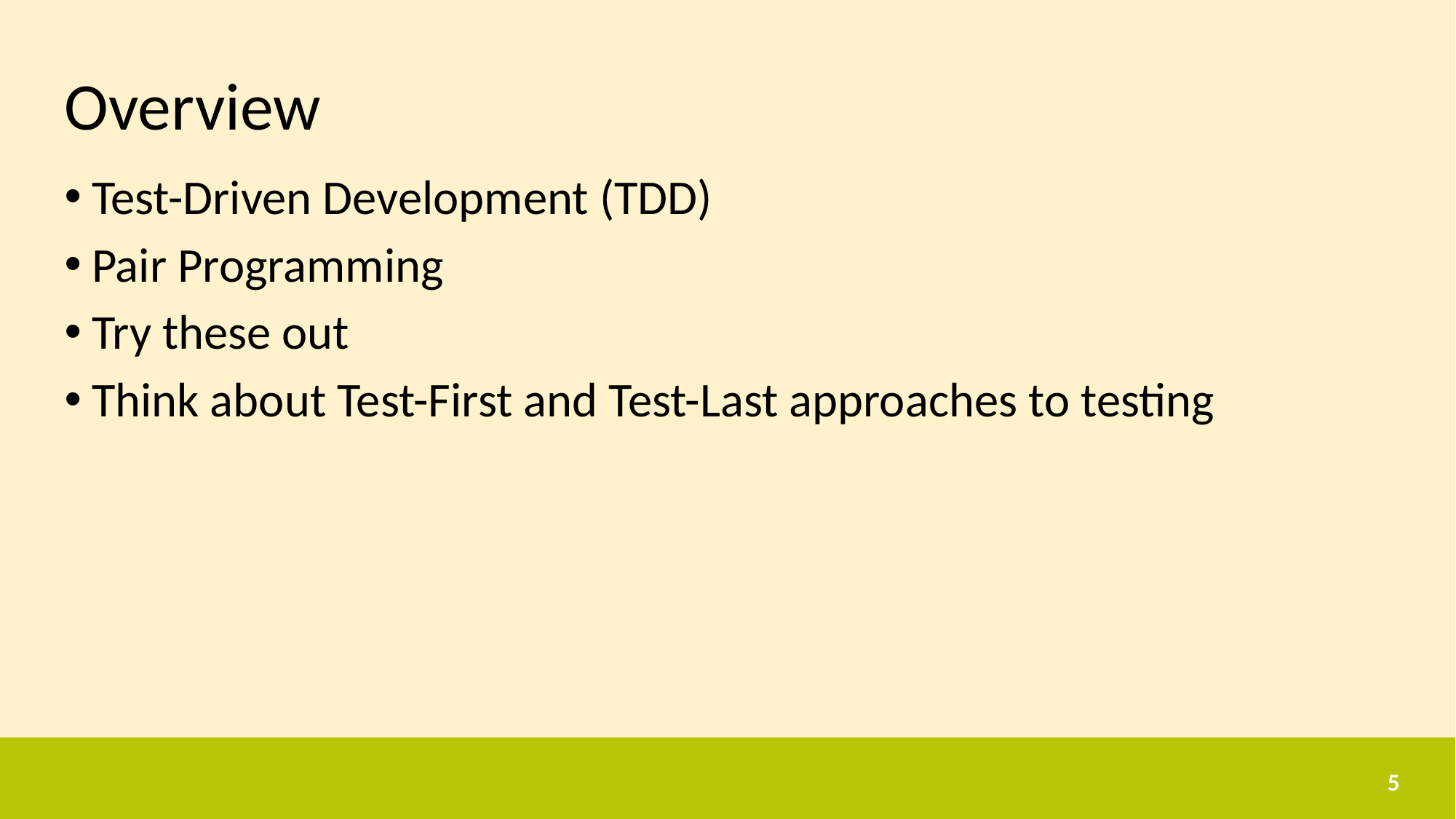

# Overview
Test-Driven Development (TDD)
Pair Programming
Try these out
Think about Test-First and Test-Last approaches to testing

5